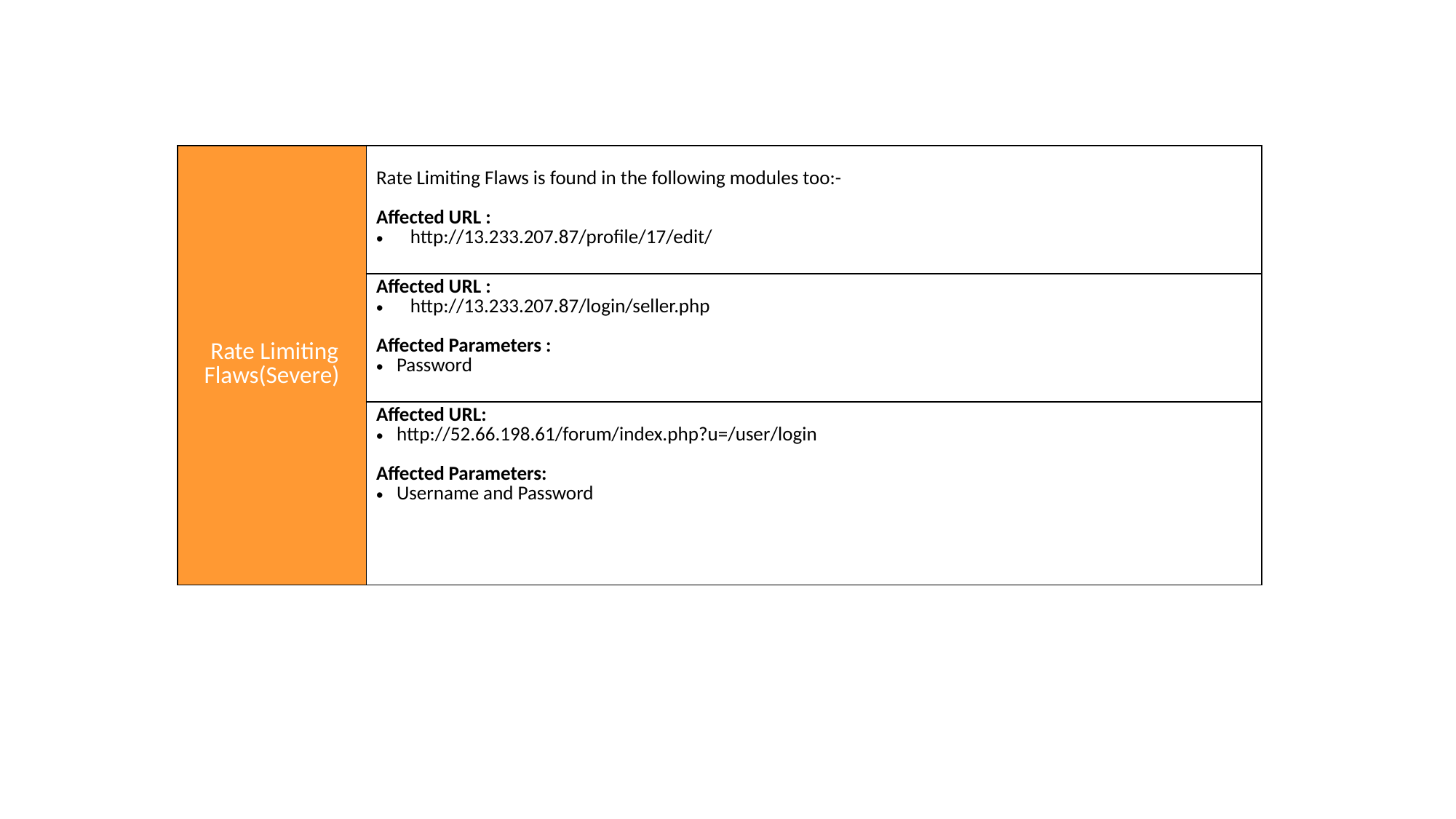

|  |  |
| --- | --- |
| Rate Limiting Flaws(Severe) | Rate Limiting Flaws is found in the following modules too:- Affected URL : http://13.233.207.87/profile/17/edit/ |
|  | Affected URL : http://13.233.207.87/login/seller.php Affected Parameters : Password |
|  | Affected URL: http://52.66.198.61/forum/index.php?u=/user/login Affected Parameters: Username and Password |